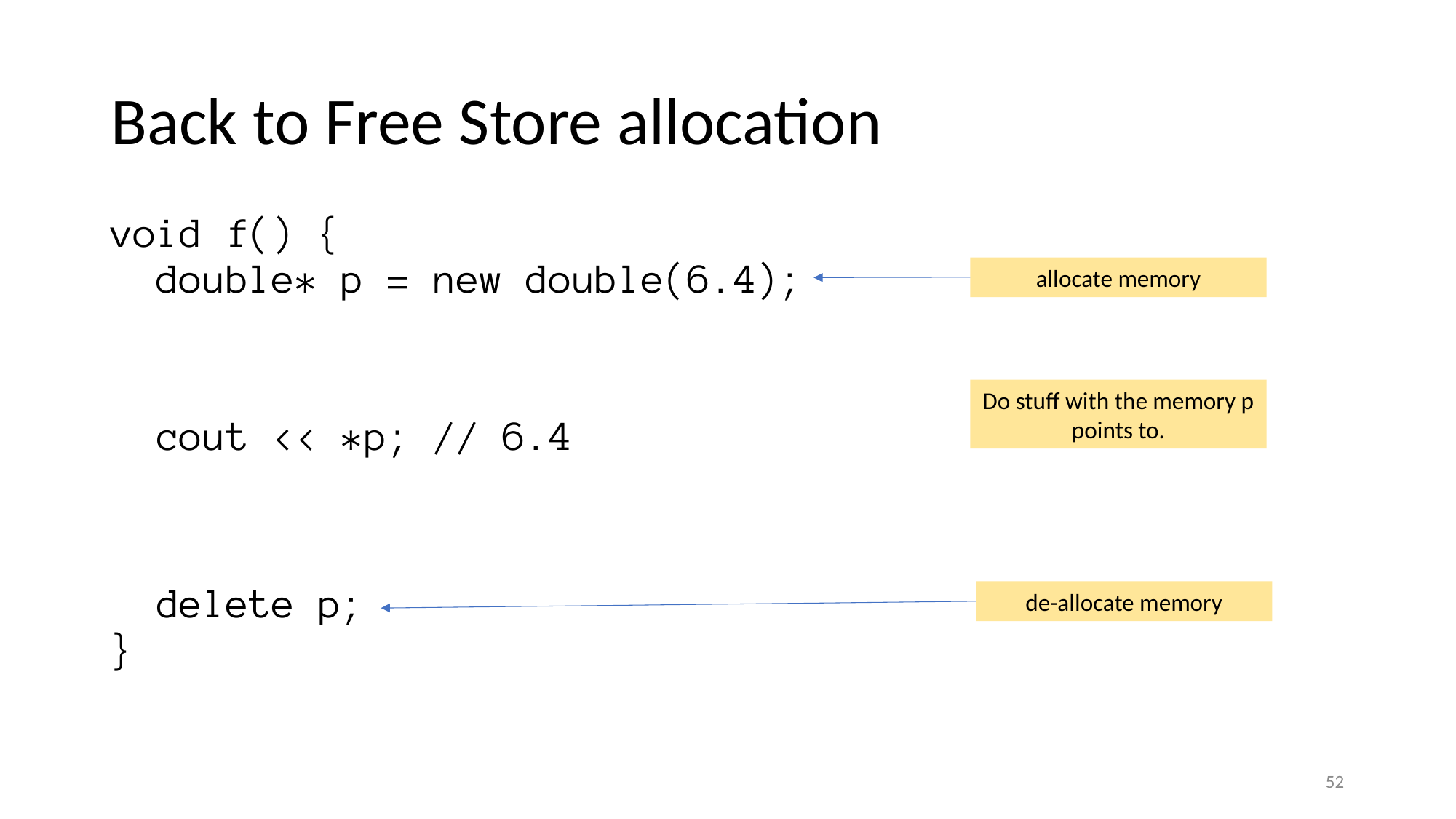

# Back to Free Store allocation
void f() {
  double* p = new double(6.4);
  cout << *p; // 6.4

  delete p;
}

allocate memory
Do stuff with the memory p points to.
de-allocate memory
52